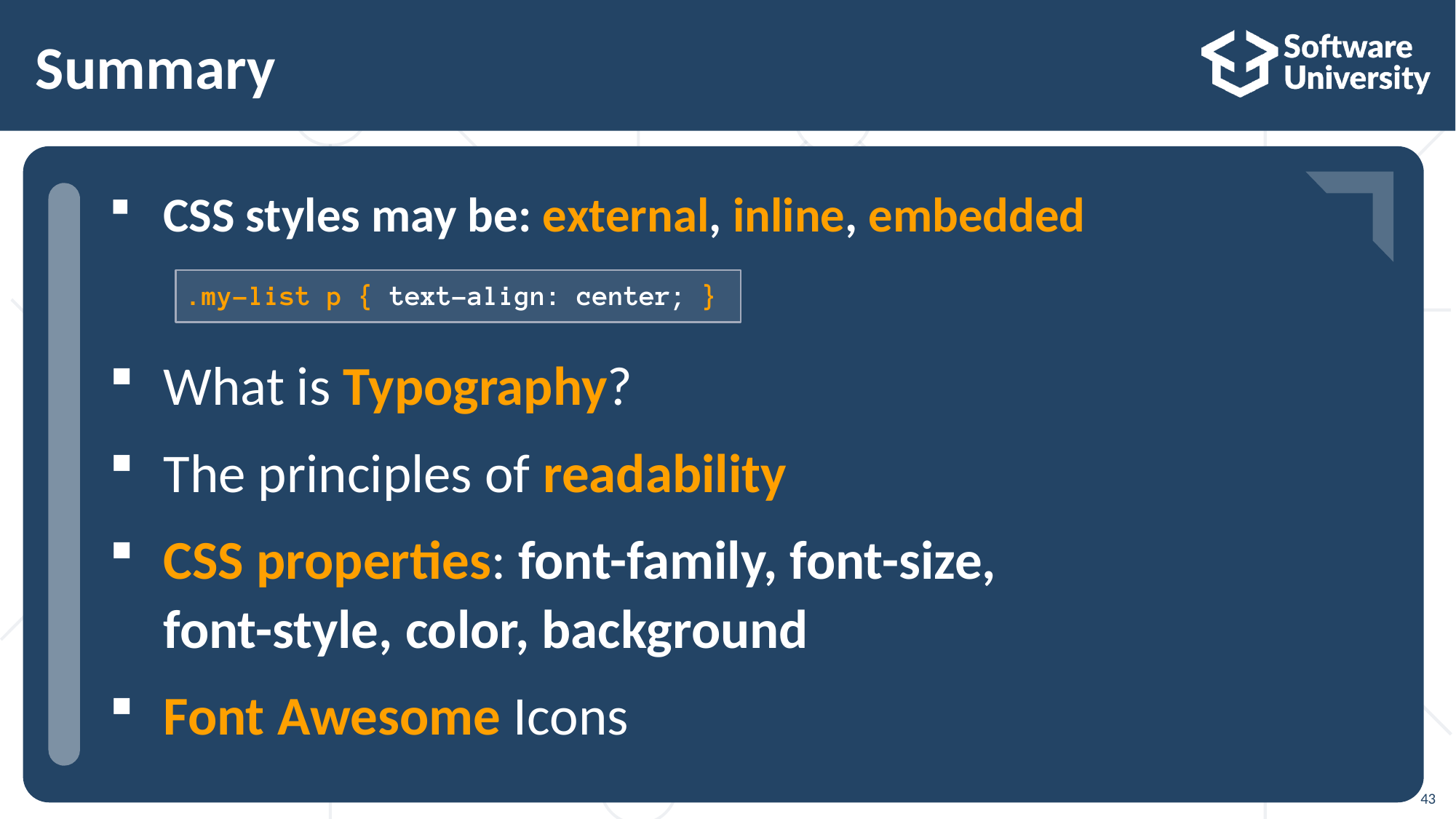

# Summary

CSS styles may be: еxternal, inline, embedded

What is Typography?
The principles of readability
CSS properties: font-family, font-size,
font-style, color, background
Font Awesome Icons

…
…
…

.my-list p { text-align: center; }
43